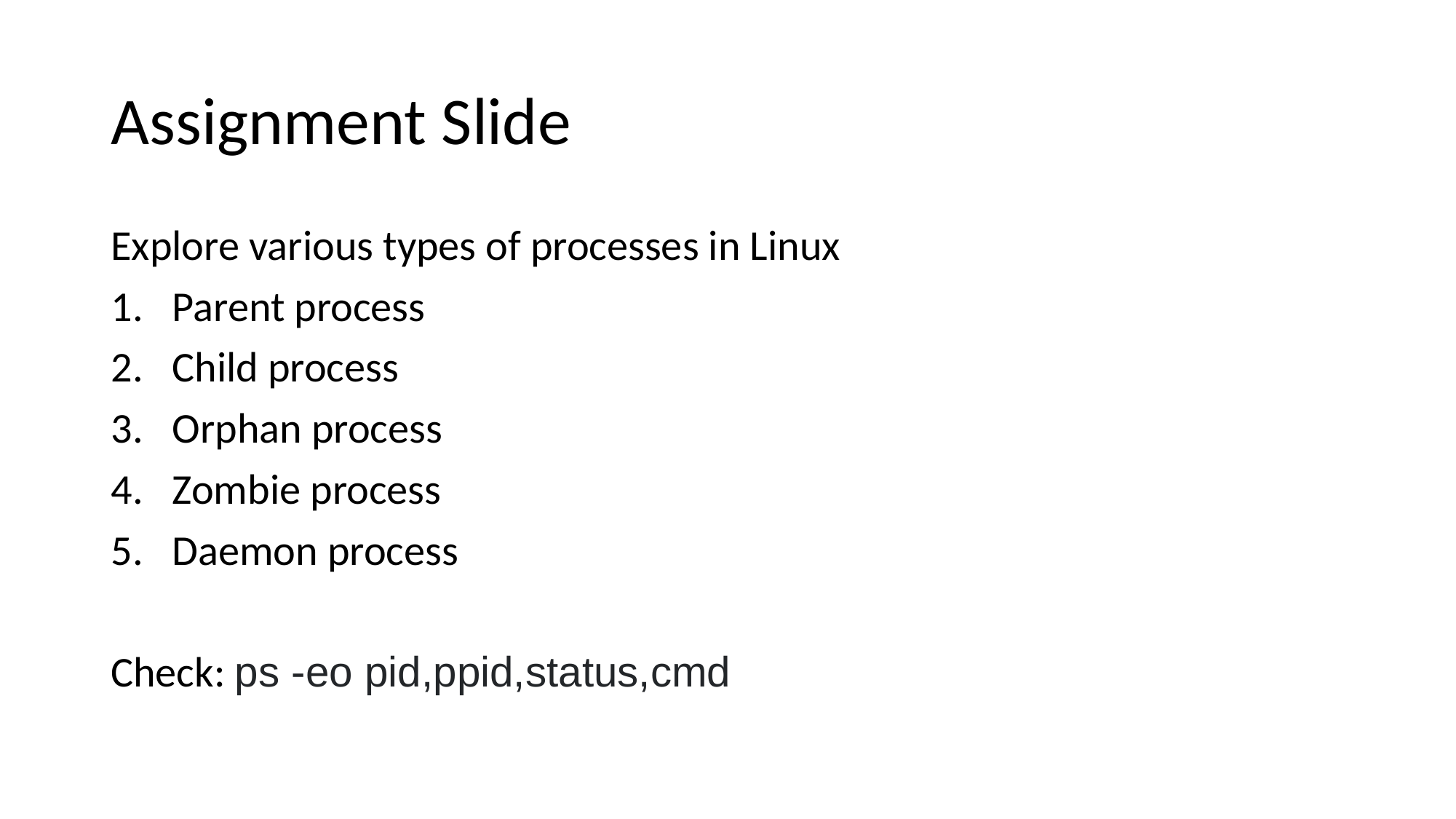

# Assignment Slide
Explore various types of processes in Linux
Parent process
Child process
Orphan process
Zombie process
Daemon process

Check: ps -eo pid,ppid,status,cmd